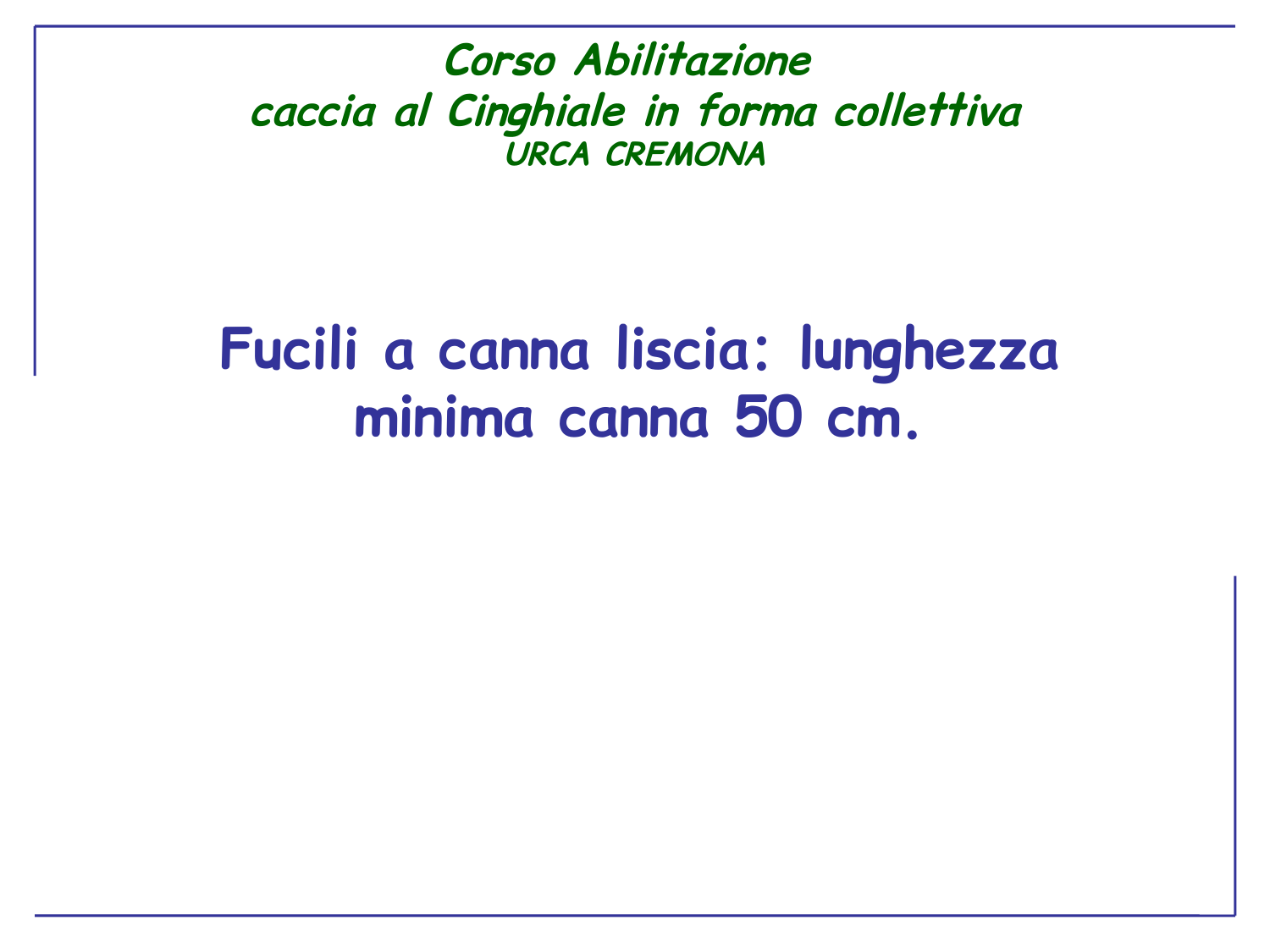

# Fucili a canna liscia: lunghezza minima canna 50 cm.